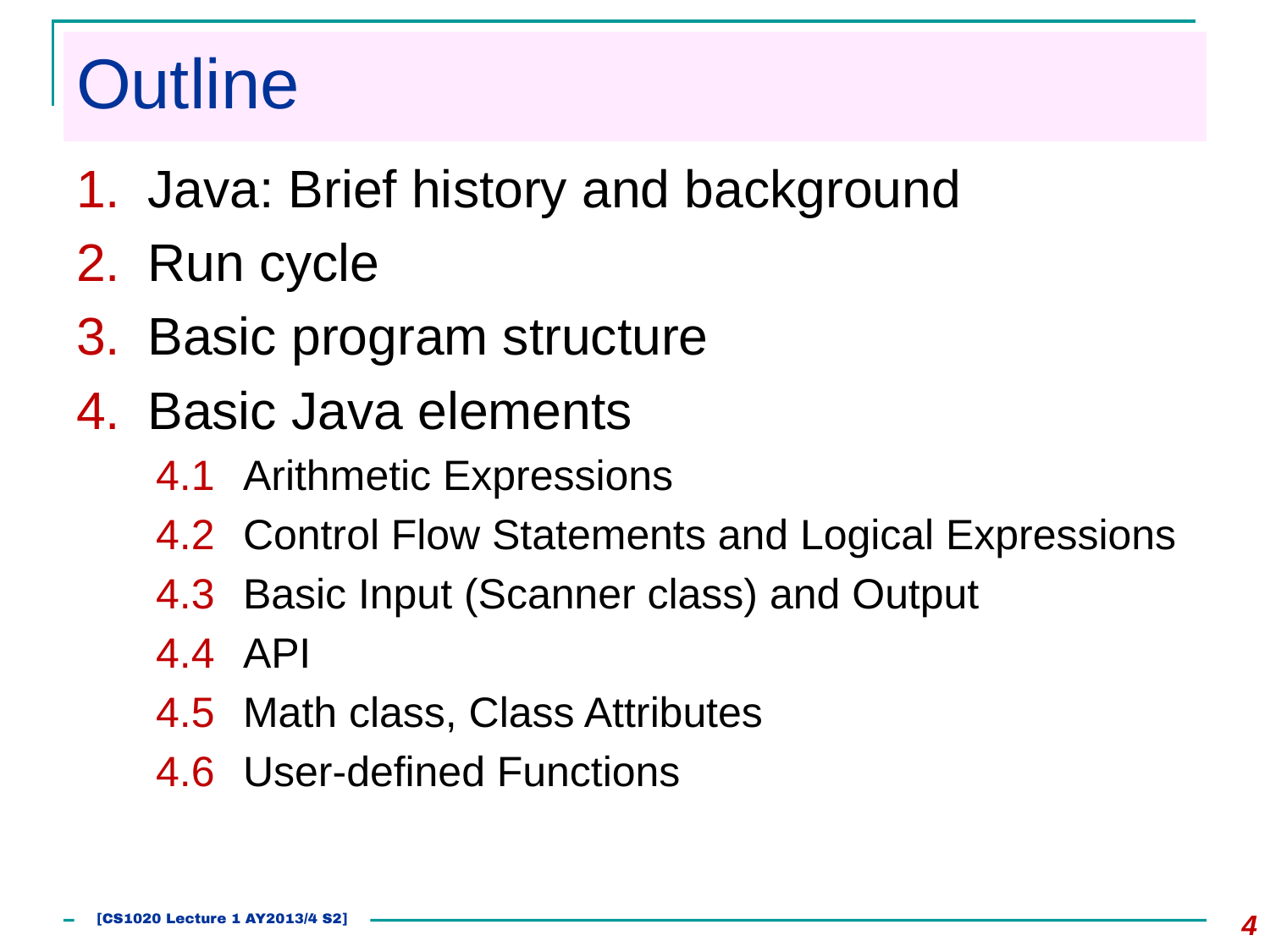

# Outline
Java: Brief history and background
Run cycle
Basic program structure
Basic Java elements
4.1	Arithmetic Expressions
4.2	Control Flow Statements and Logical Expressions
4.3	Basic Input (Scanner class) and Output
4.4	API
4.5	Math class, Class Attributes
4.6	User-defined Functions

4
[CS1020 Lecture 1 AY2013/4 S2]